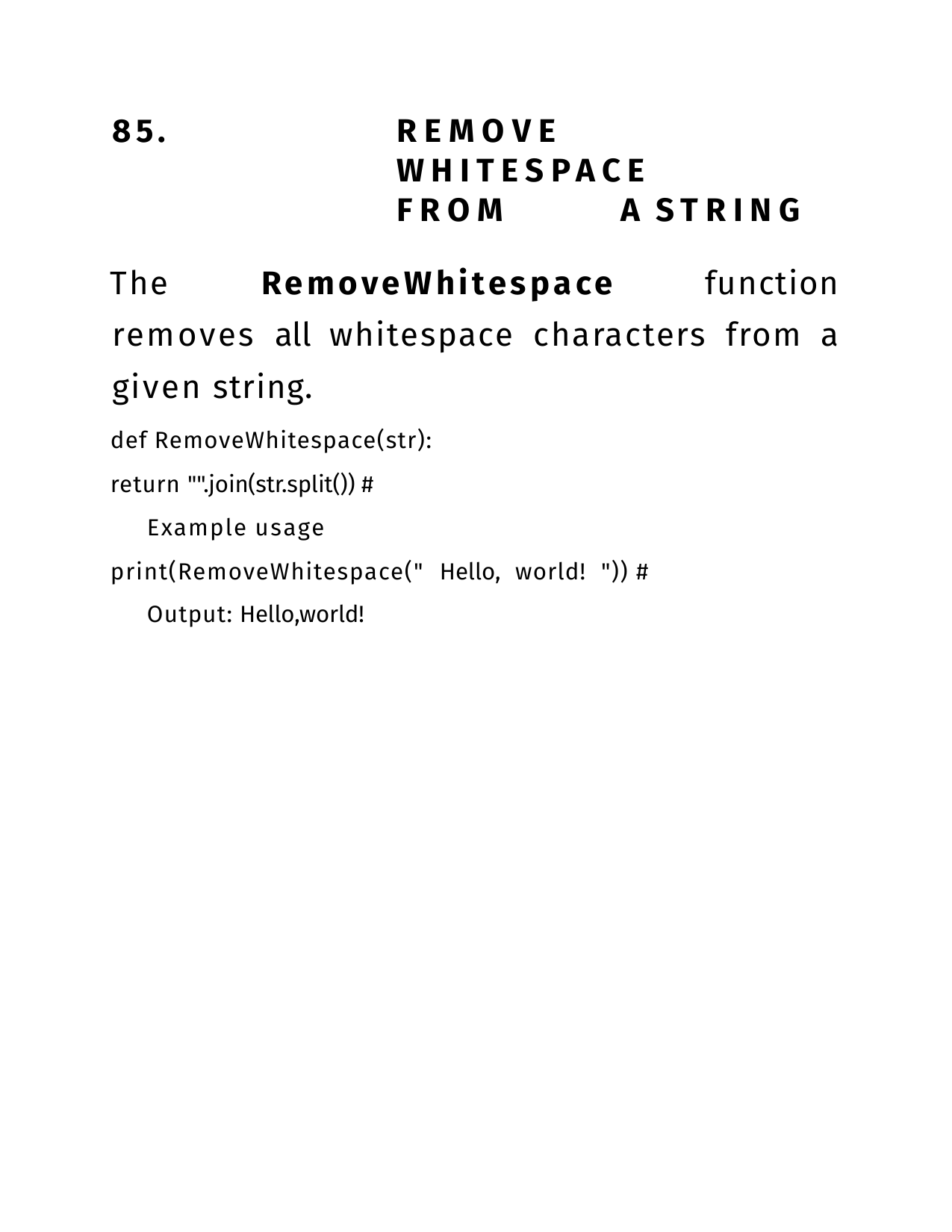

85.	REMOVE	WHITESPACE	FROM	A STRING
The     RemoveWhitespace     function removes all whitespace characters from a given string.
def RemoveWhitespace(str):
return "".join(str.split()) # Example usage
print(RemoveWhitespace("  Hello,  world!  ")) # Output: Hello,world!